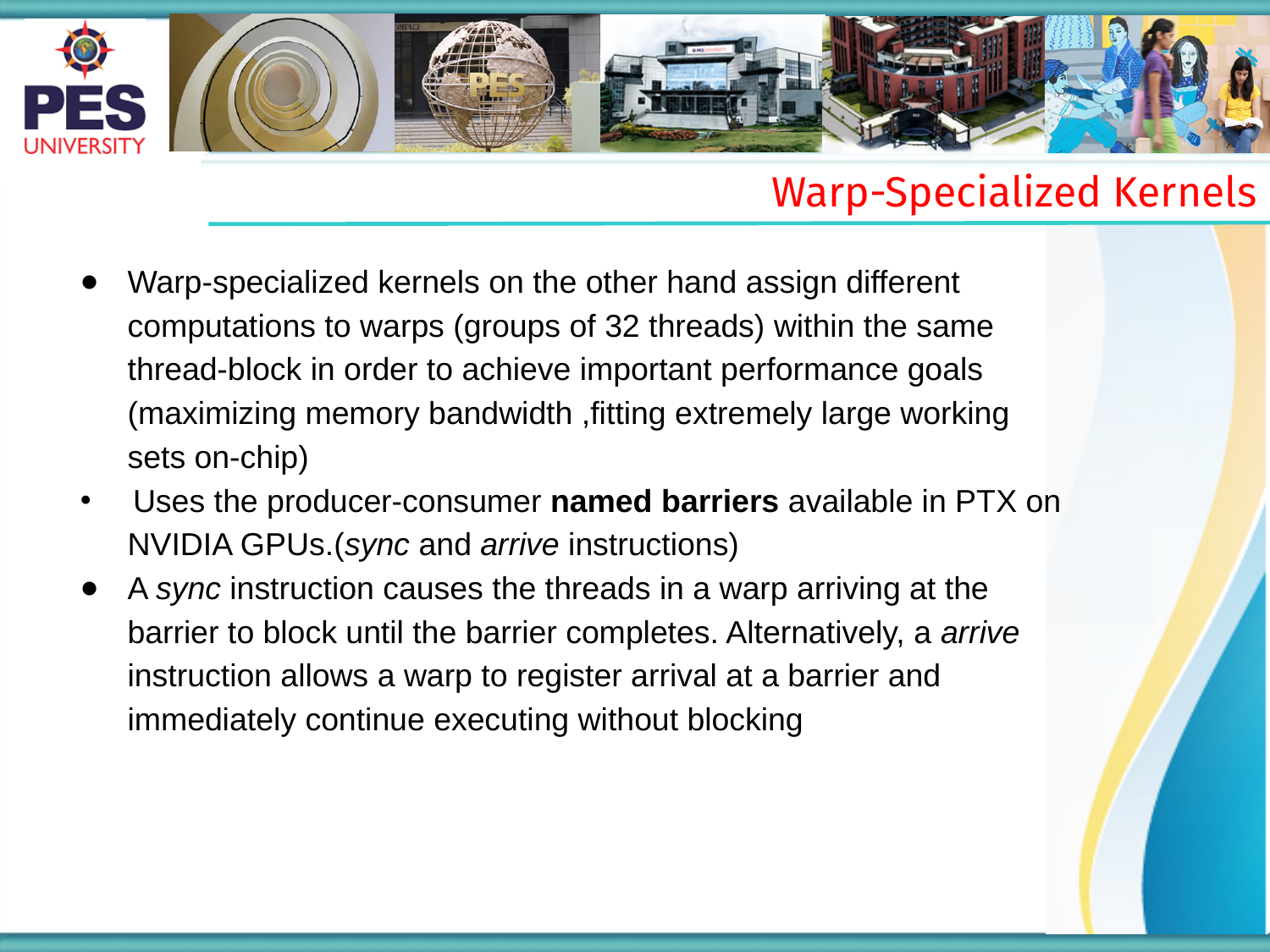

Warp-Specialized Kernels
Warp-specialized kernels on the other hand assign different computations to warps (groups of 32 threads) within the same thread-block in order to achieve important performance goals (maximizing memory bandwidth ,fitting extremely large working sets on-chip)
 Uses the producer-consumer named barriers available in PTX on NVIDIA GPUs.(sync and arrive instructions)
A sync instruction causes the threads in a warp arriving at the barrier to block until the barrier completes. Alternatively, a arrive instruction allows a warp to register arrival at a barrier and immediately continue executing without blocking